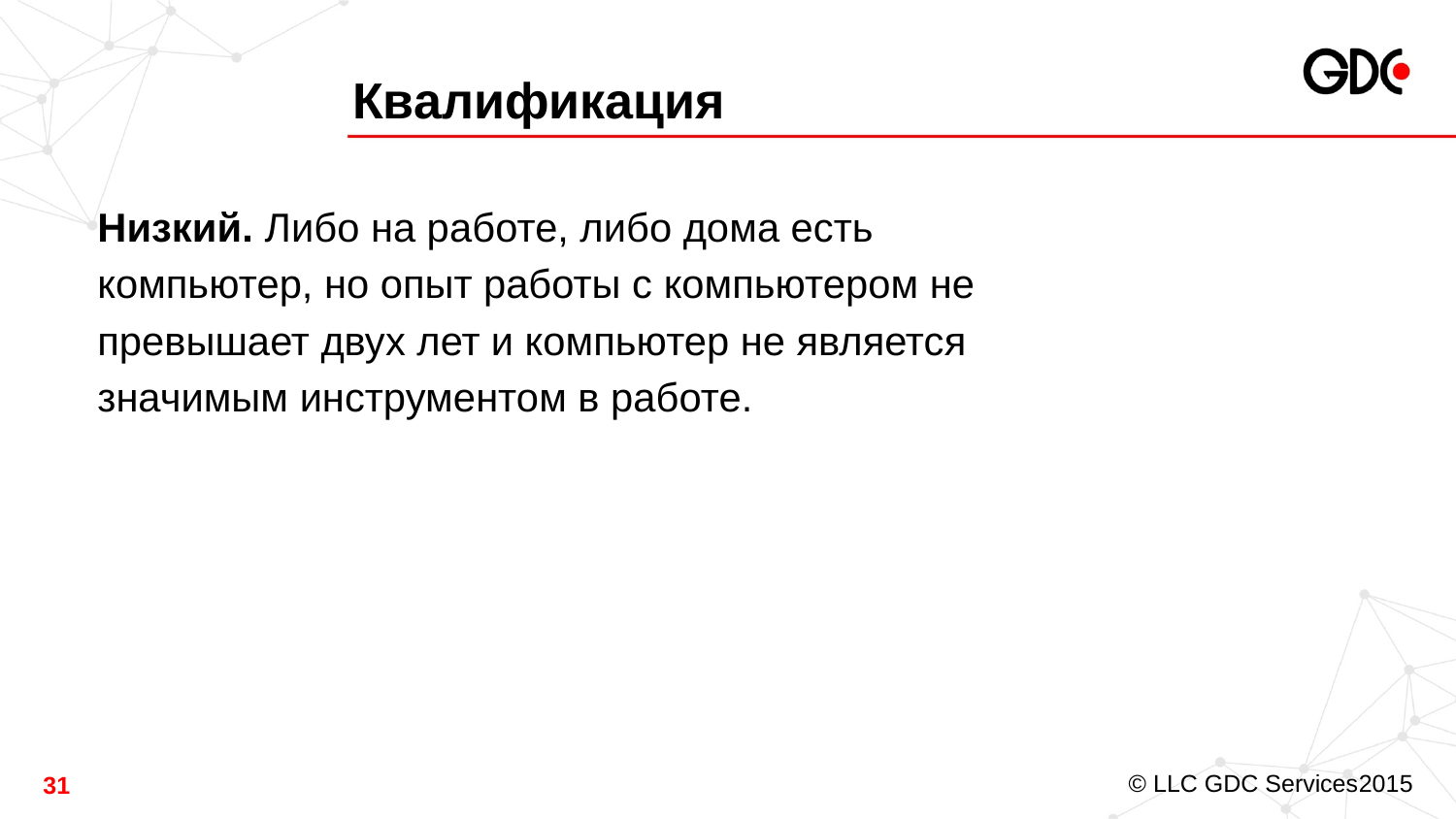

# Квалификация
Низкий. Либо на работе, либо дома есть
компьютер, но опыт работы с компьютером не
превышает двух лет и компьютер не является
значимым инструментом в работе.